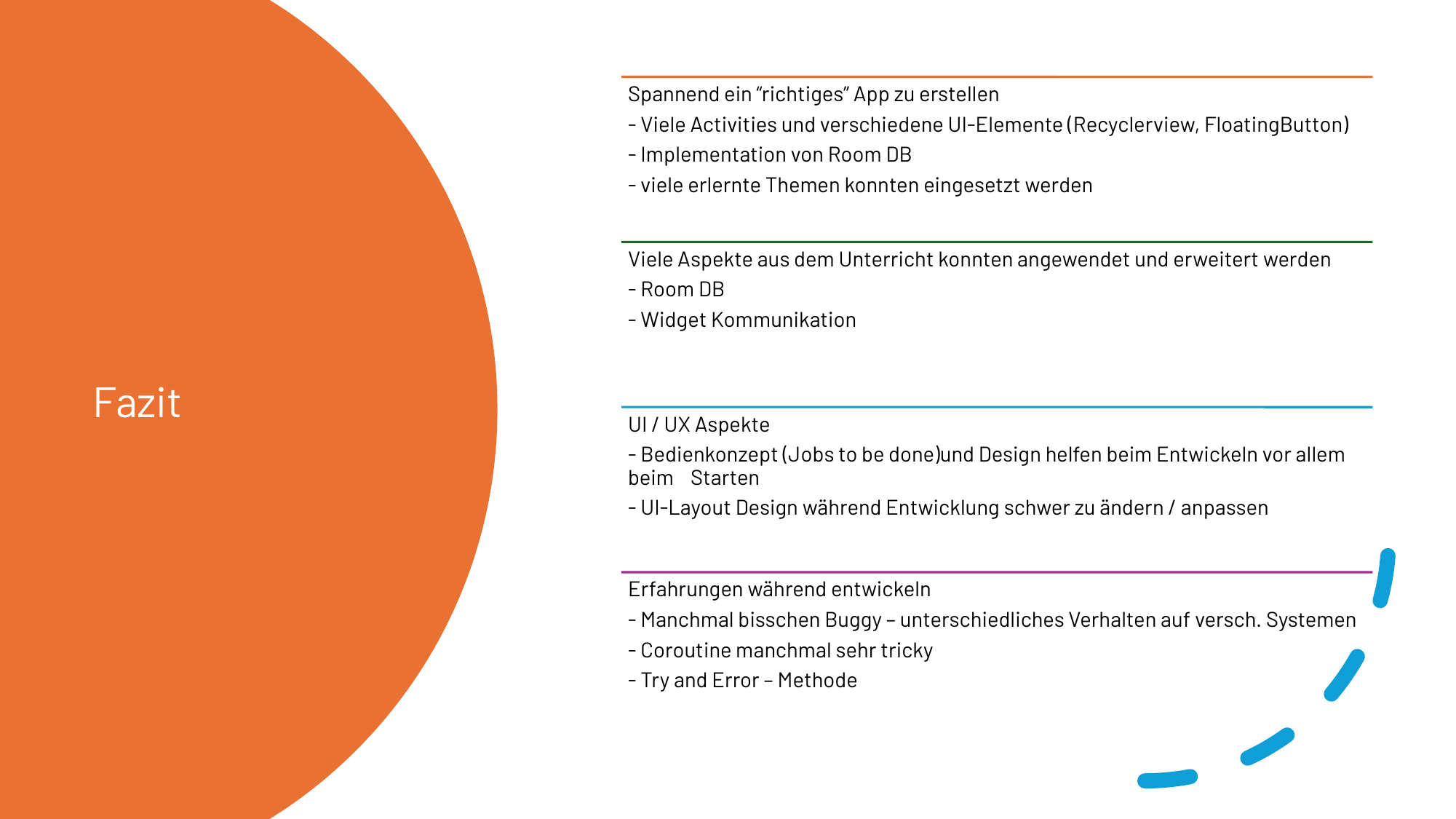

Spannend ein “richtiges” App zu erstellen
- Viele Activities und verschiedene UI-Elemente (Recyclerview, FloatingButton)
- Implementation von Room DB
- viele erlernte Themen konnten eingesetzt werden
Viele Aspekte aus dem Unterricht konnten angewendet und erweitert werden
- Room DB
- Widget Kommunikation
UI / UX Aspekte
- Bedienkonzept (Jobs to be done)und Design helfen beim Entwickeln vor allem beim    Starten
- UI-Layout Design während Entwicklung schwer zu ändern / anpassen
Erfahrungen während entwickeln
- Manchmal bisschen Buggy – unterschiedliches Verhalten auf versch. Systemen
- Coroutine manchmal sehr tricky
- Try and Error – Methode
# Fazit